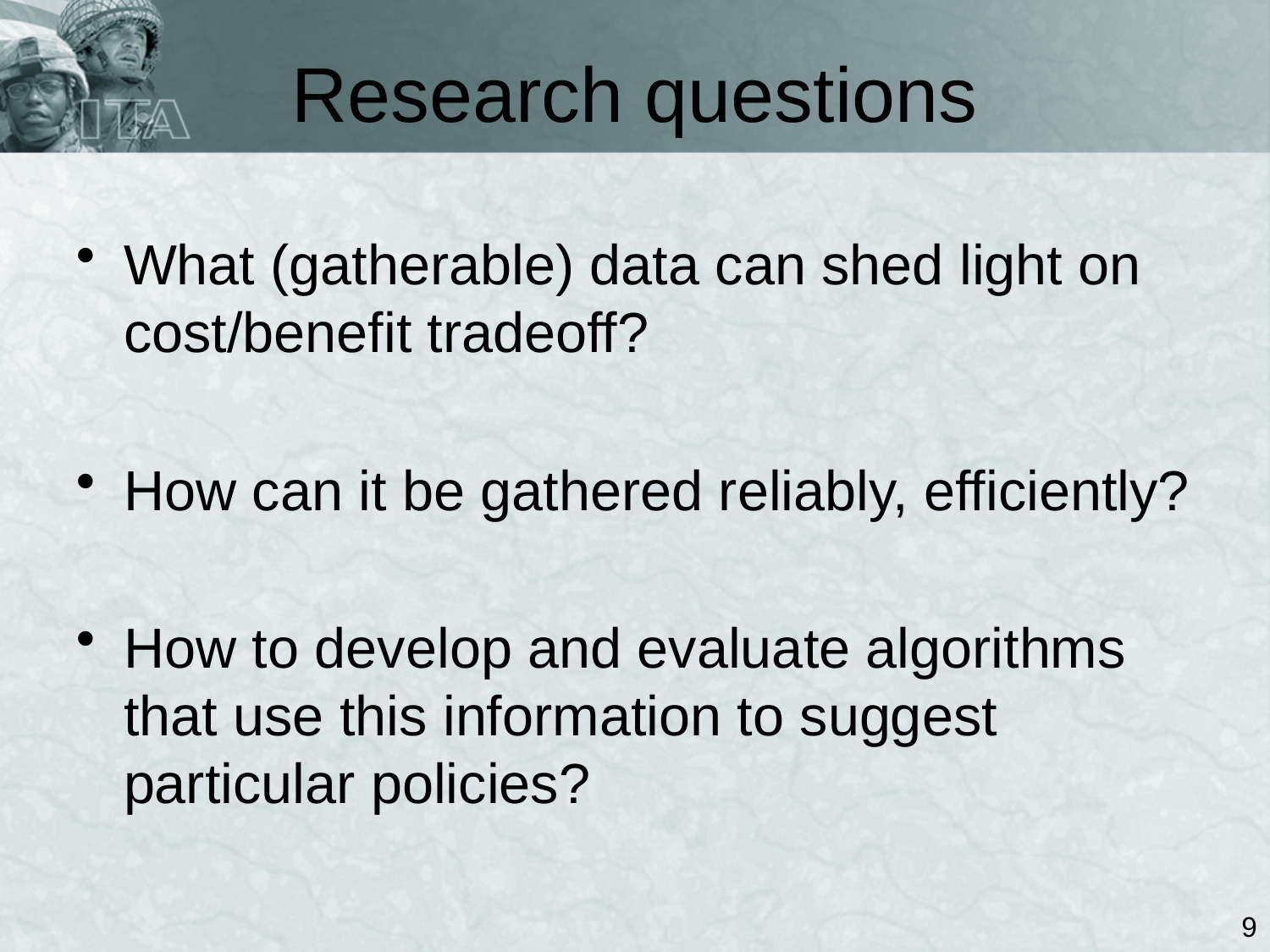

# Research questions
What (gatherable) data can shed light on cost/benefit tradeoff?

How can it be gathered reliably, efficiently?

How to develop and evaluate algorithms that use this information to suggest particular policies?

9